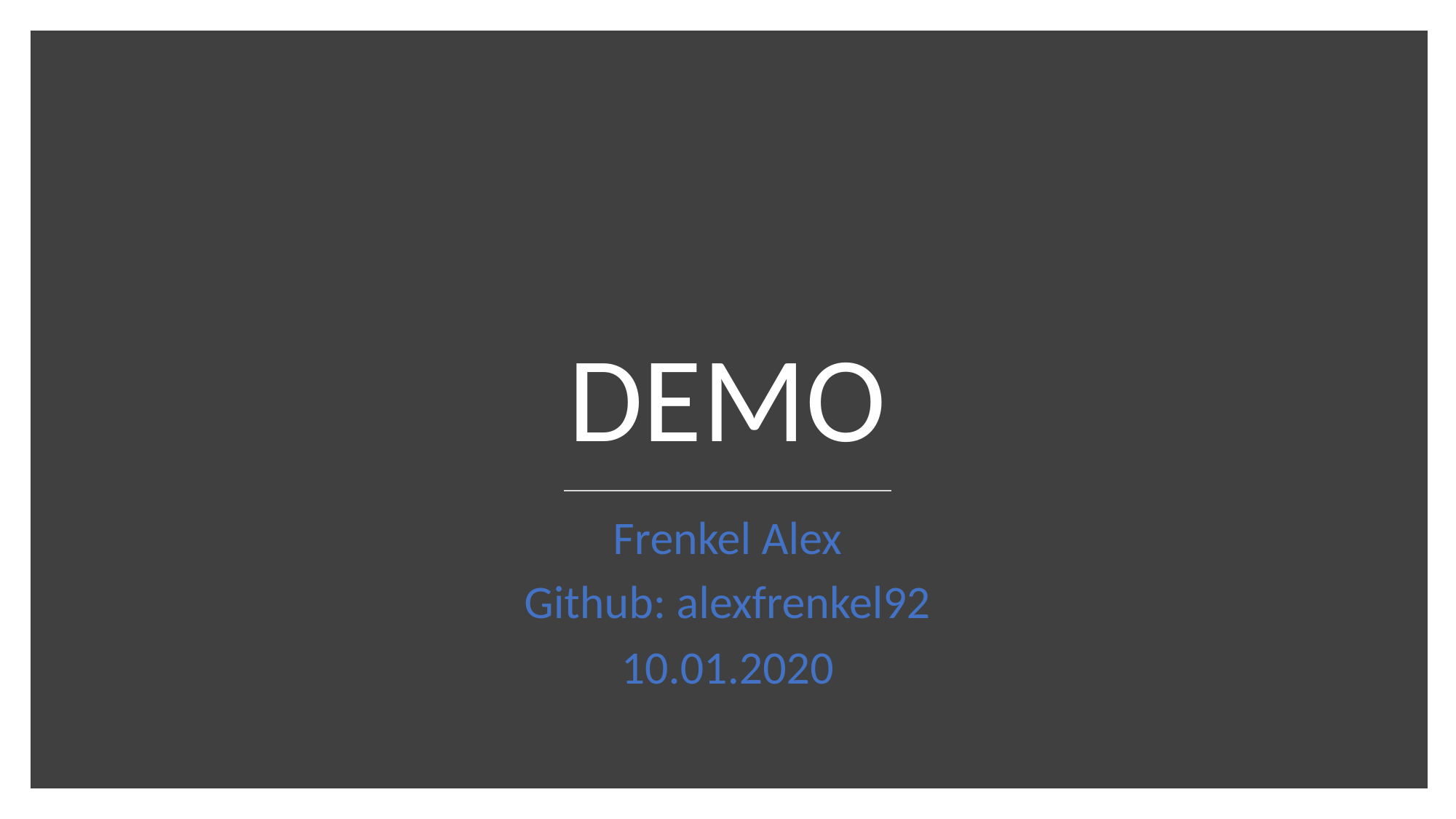

# DEMO
Frenkel Alex
Github: alexfrenkel92
10.01.2020